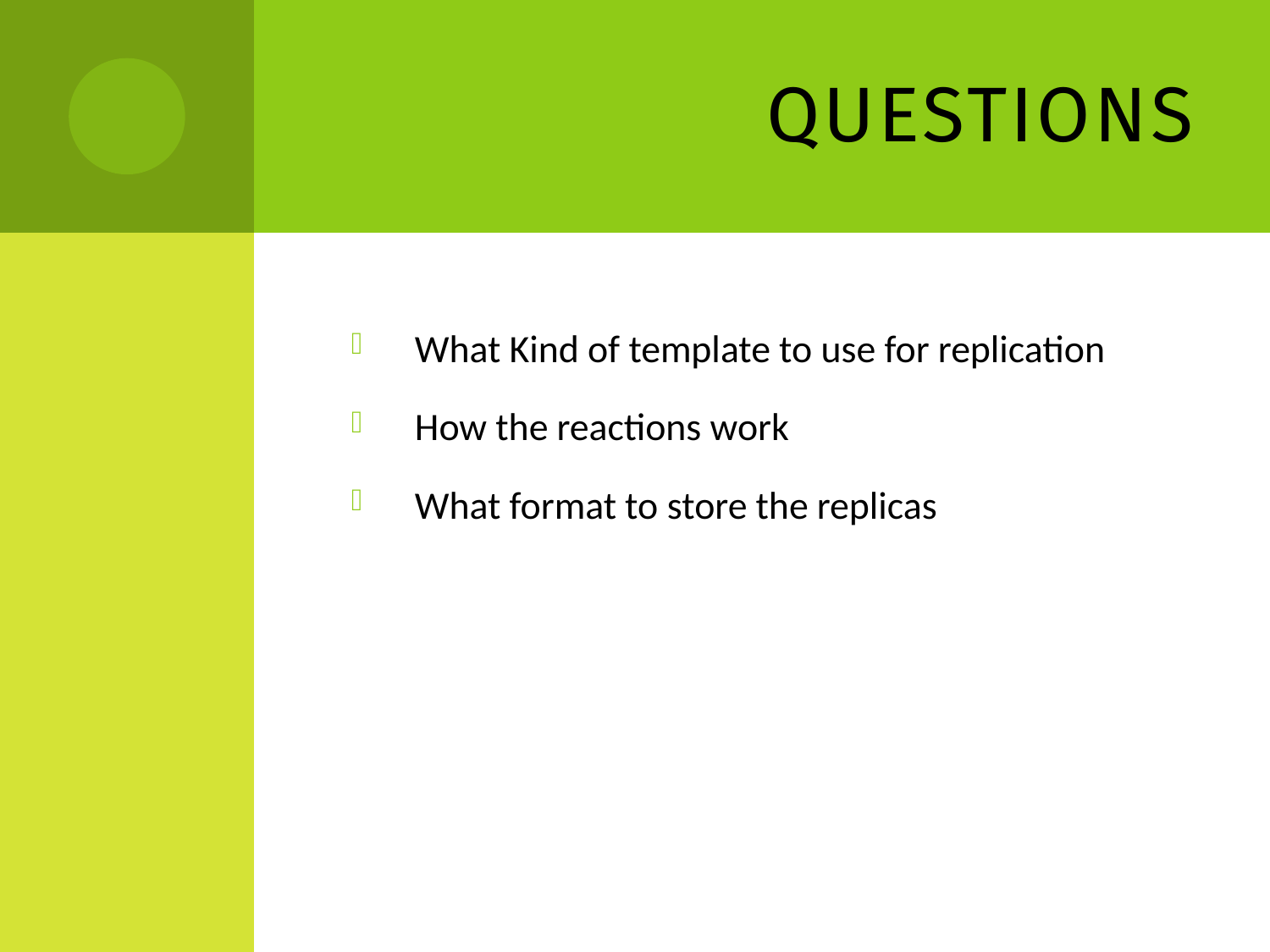

# Questions
What Kind of template to use for replication
How the reactions work
What format to store the replicas